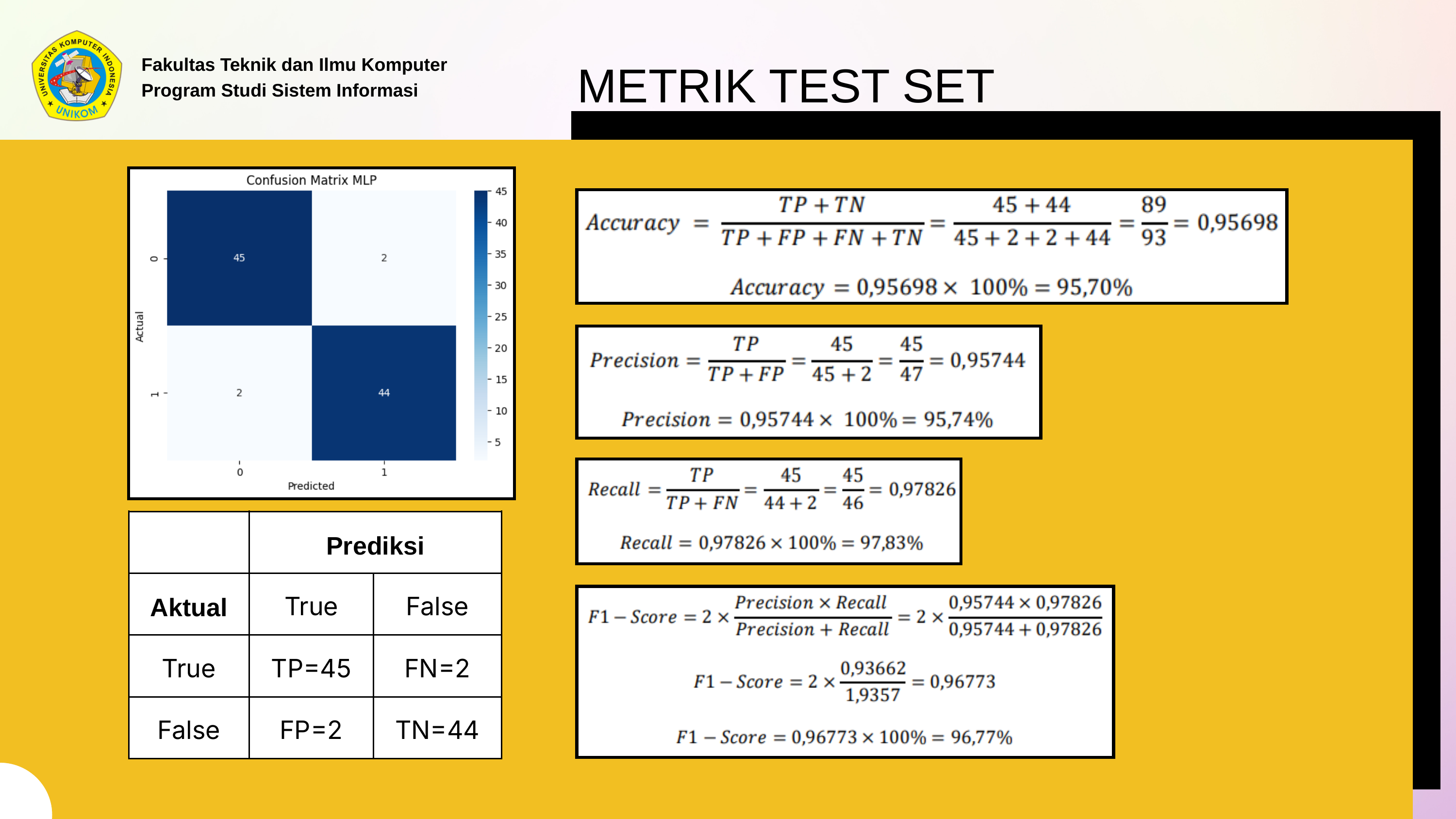

Fakultas Teknik dan Ilmu Komputer
Program Studi Sistem Informasi
METRIK TEST SET

|  | Prediksi | Prediksi |
| --- | --- | --- |
| Aktual | True | False |
| True | TP=45 | FN=2 |
| False | FP=2 | TN=44 |